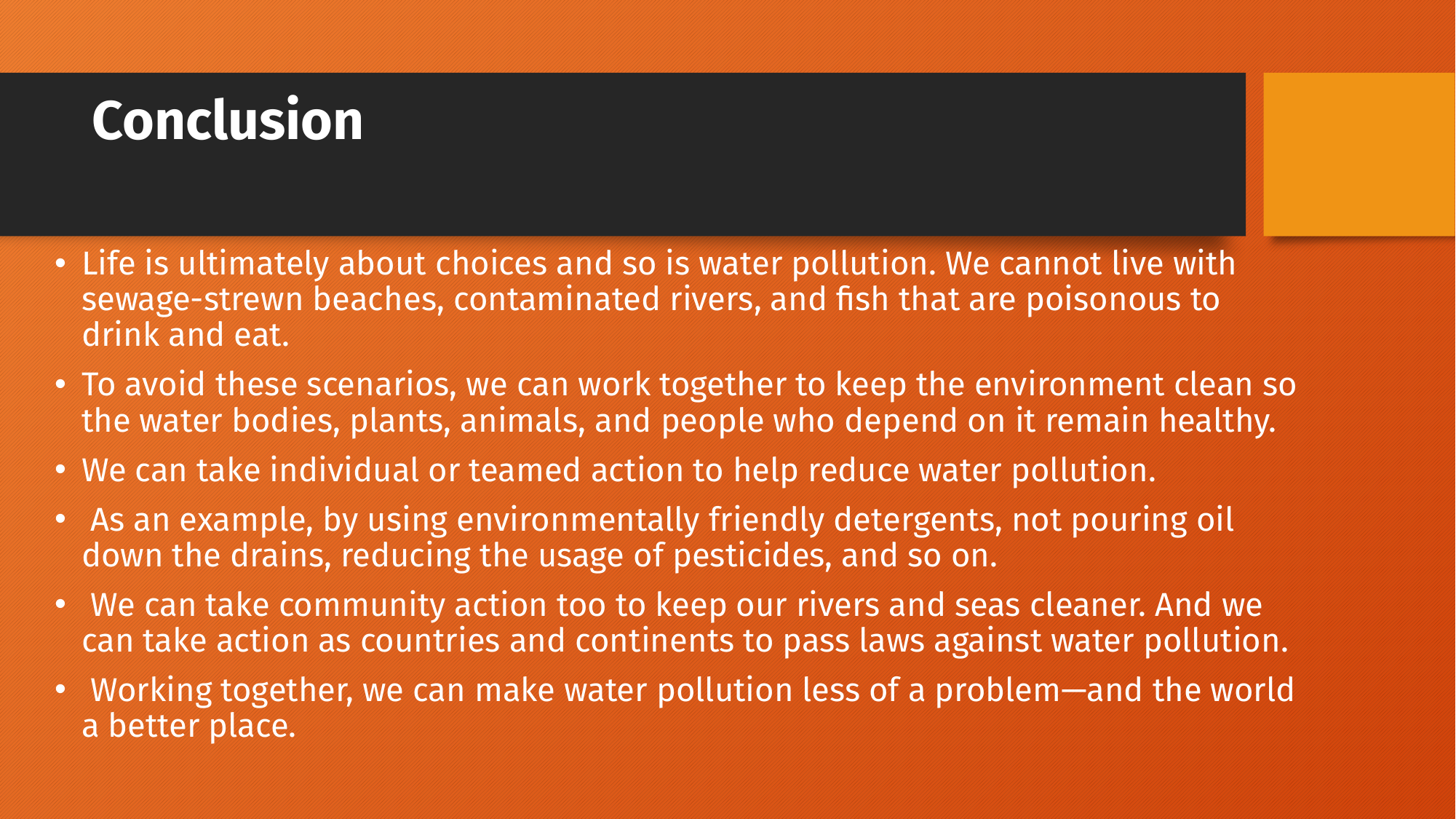

# Conclusion
Life is ultimately about choices and so is water pollution. We cannot live with sewage-strewn beaches, contaminated rivers, and fish that are poisonous to drink and eat.
To avoid these scenarios, we can work together to keep the environment clean so the water bodies, plants, animals, and people who depend on it remain healthy.
We can take individual or teamed action to help reduce water pollution.
 As an example, by using environmentally friendly detergents, not pouring oil down the drains, reducing the usage of pesticides, and so on.
 We can take community action too to keep our rivers and seas cleaner. And we can take action as countries and continents to pass laws against water pollution.
 Working together, we can make water pollution less of a problem—and the world a better place.